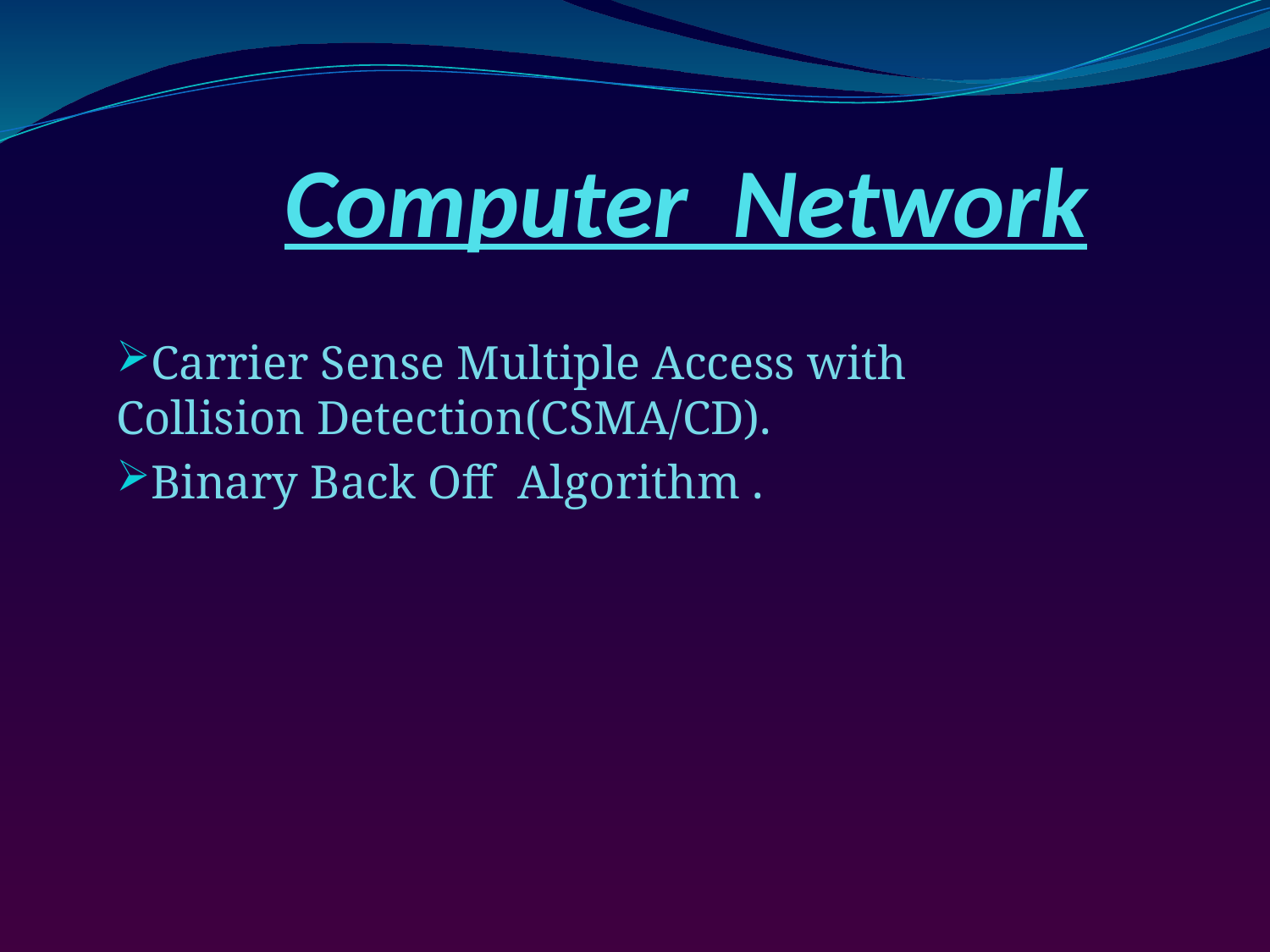

# Computer  Network
Carrier Sense Multiple Access with Collision Detection(CSMA/CD).
Binary Back Off  Algorithm .